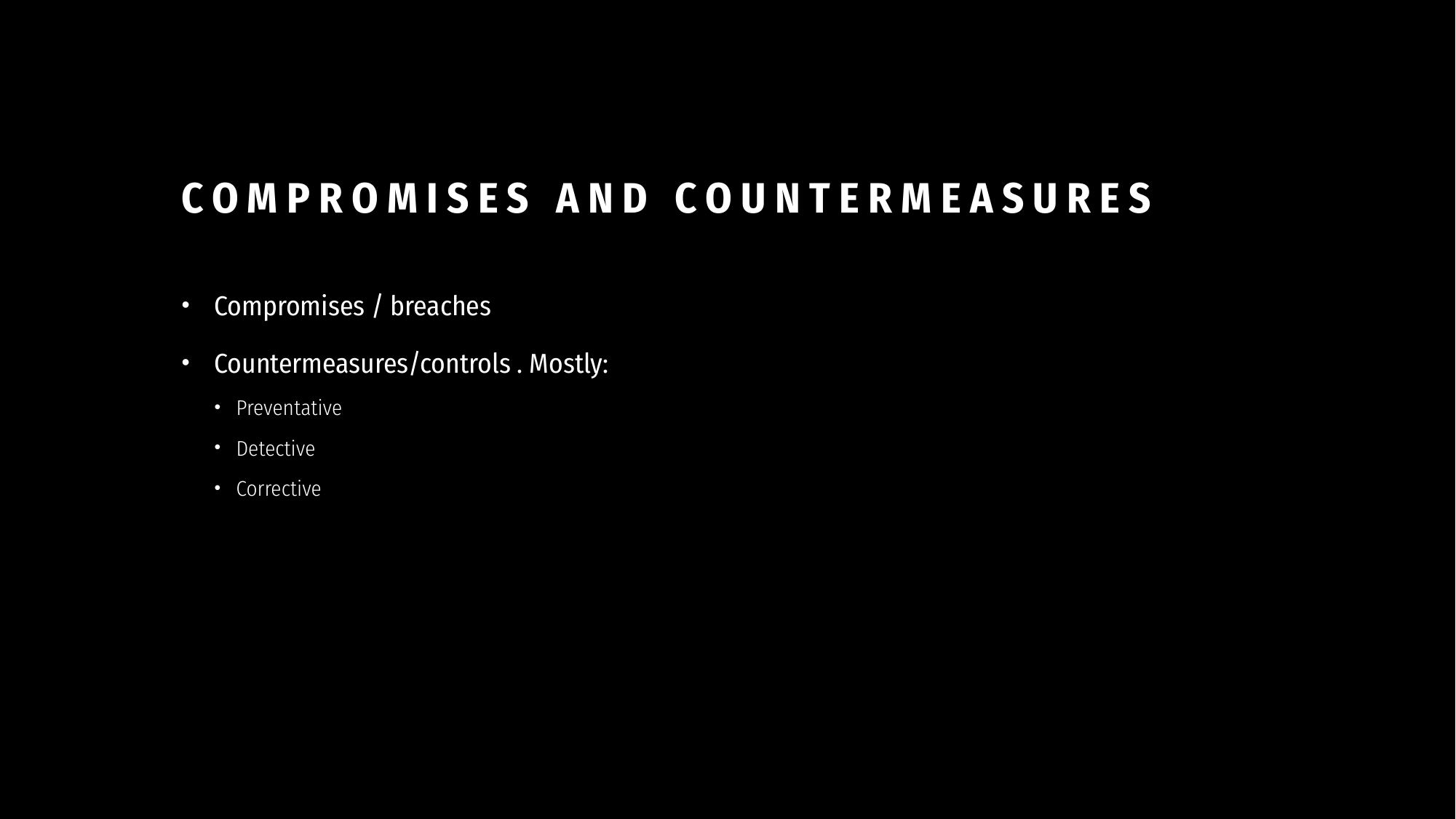

# Compromises and countermeasures
1-5
Compromises / breaches
Countermeasures/controls . Mostly:
Preventative
Detective
Corrective